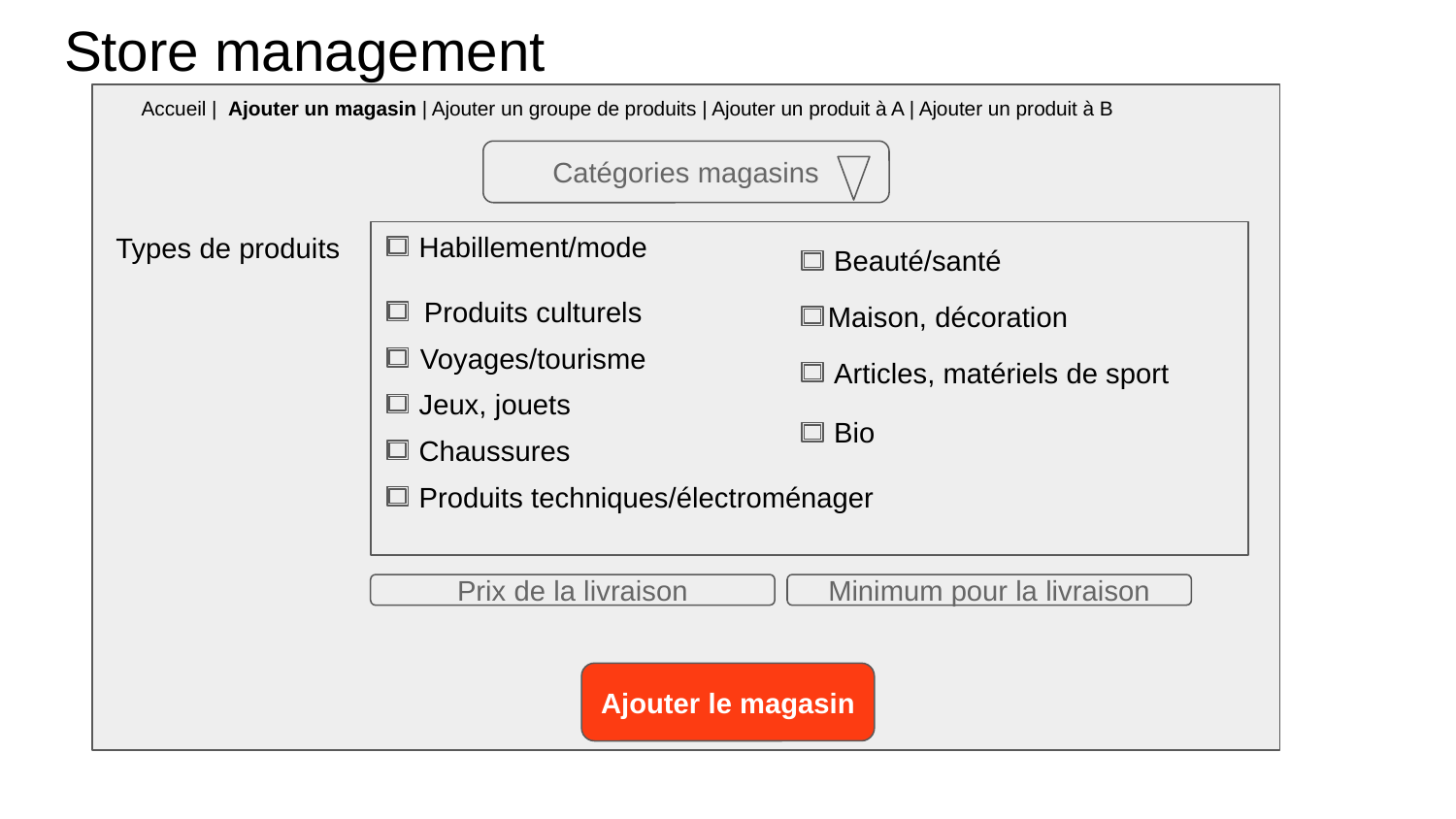

# Store management

Accueil |  Ajouter un magasin | Ajouter un groupe de produits | Ajouter un produit à A | Ajouter un produit à B

Catégories magasins

Types de produits

Habillement/mode

 Beauté/santé

Produits culturels

Maison, décoration

Voyages/tourisme

 Articles, matériels de sport

 Jeux, jouets

 Bio

 Chaussures

 Produits techniques/électroménager

Prix de la livraison
Minimum pour la livraison
Ajouter le magasin